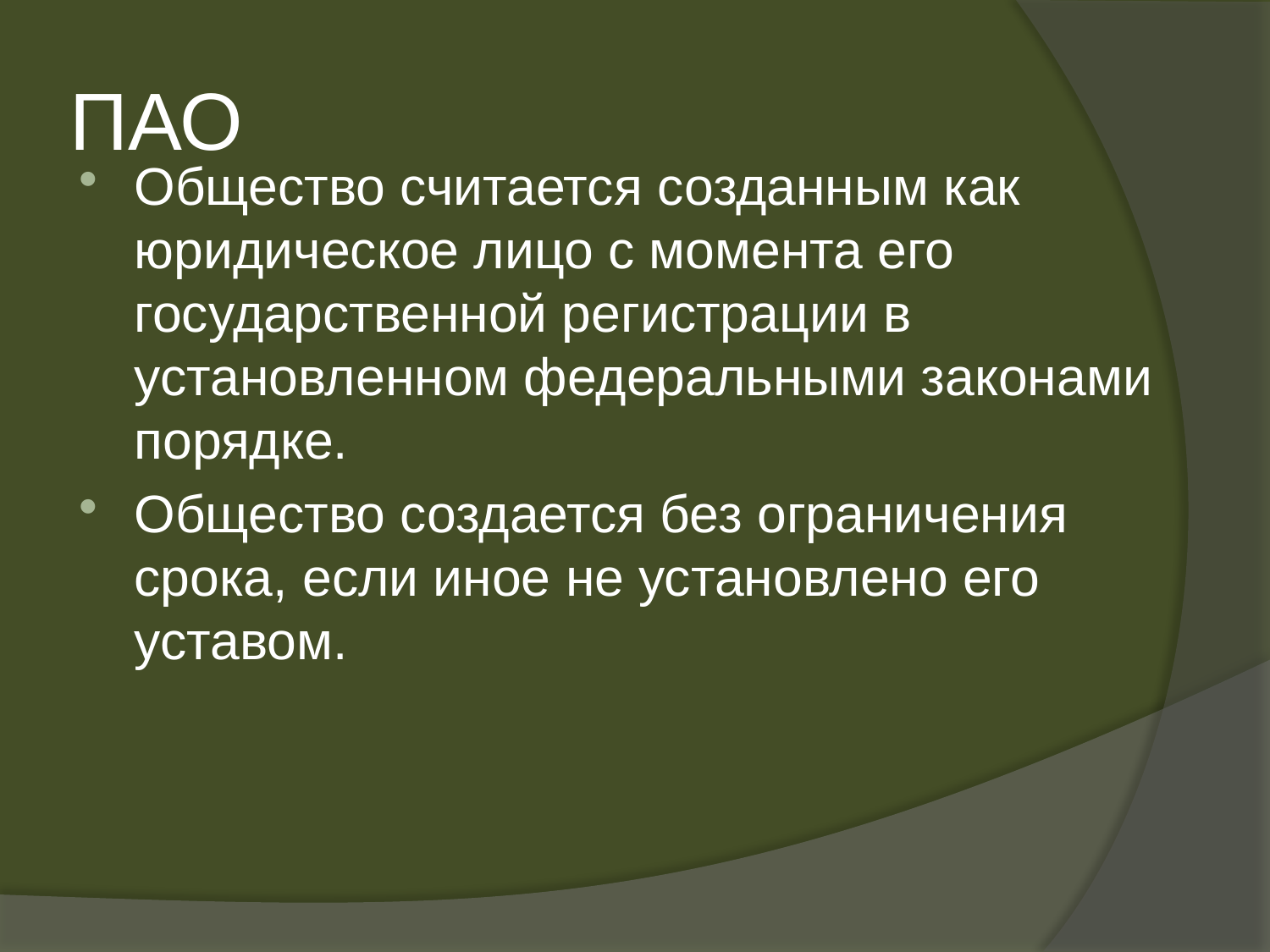

# ПАО
Общество считается созданным как юридическое лицо с момента его государственной регистрации в установленном федеральными законами порядке.
Общество создается без ограничения срока, если иное не установлено его уставом.